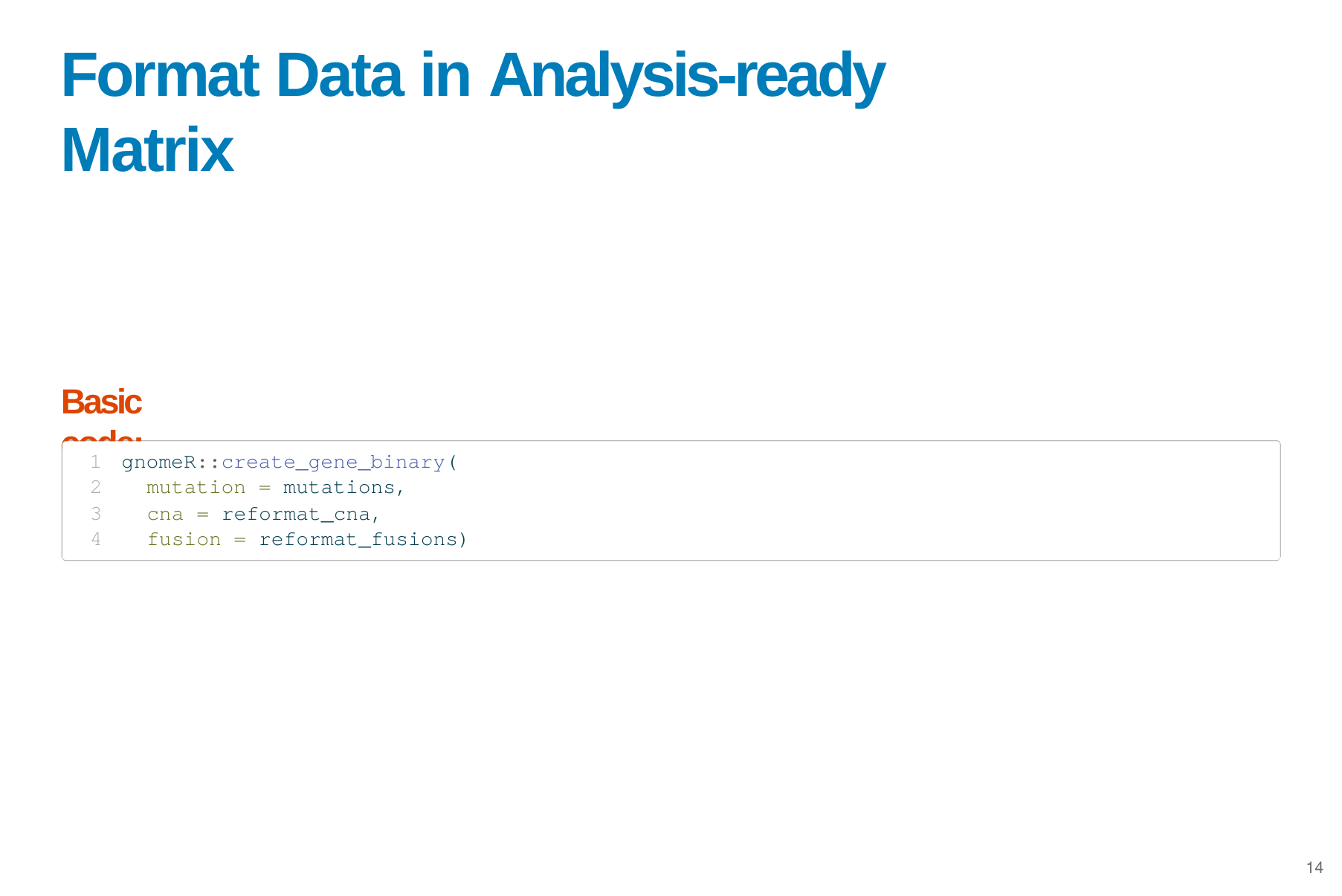

# Format Data in Analysis-ready Matrix
Basic code:

gnomeR::create_gene_binary(
mutation = mutations,
cna = reformat_cna,
fusion = reformat_fusions)
14